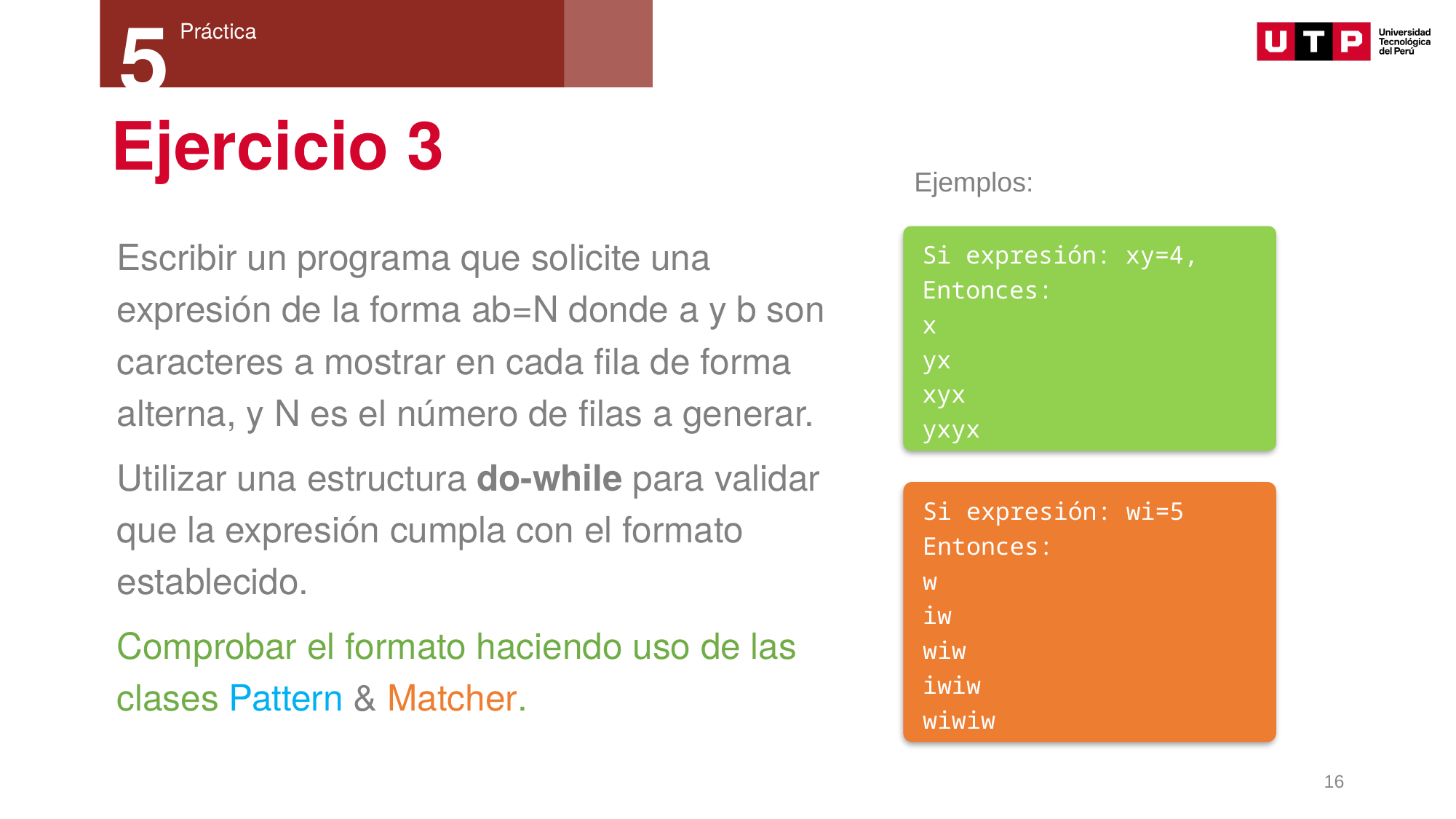

5

Práctica
# Ejercicio 3
Ejemplos:
Escribir un programa que solicite una expresión de la forma ab=N donde a y b son caracteres a mostrar en cada fila de forma alterna, y N es el número de filas a generar.
Utilizar una estructura do-while para validar que la expresión cumpla con el formato establecido.
Comprobar el formato haciendo uso de las clases Pattern & Matcher.
Si expresión: xy=4,
Entonces:
x
yx
xyx
yxyx
Si expresión: wi=5
Entonces:
w
iw
wiw
iwiw
wiwiw
16